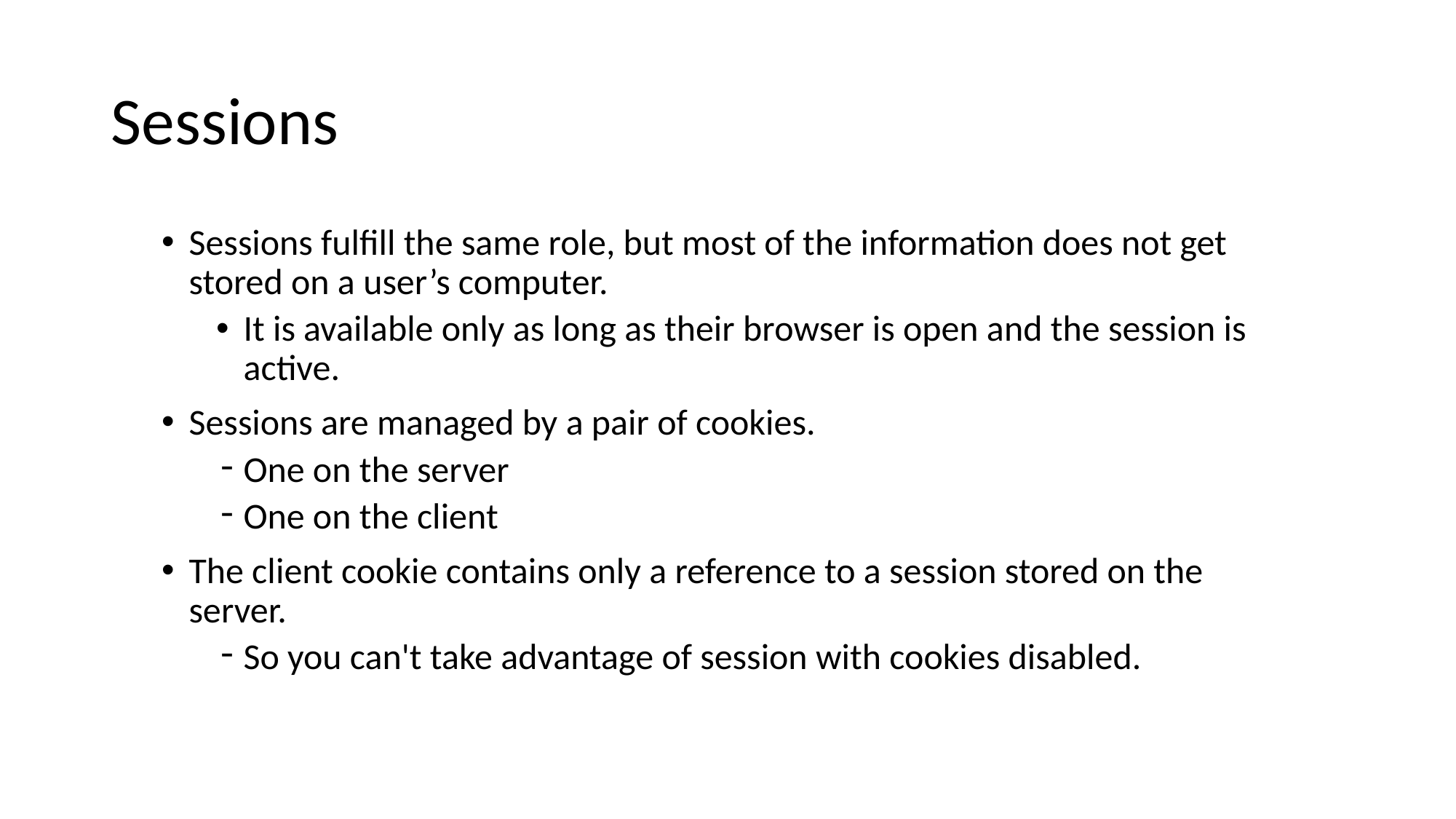

# Sessions
Sessions fulfill the same role, but most of the information does not get stored on a user’s computer.
It is available only as long as their browser is open and the session is active.
Sessions are managed by a pair of cookies.
One on the server
One on the client
The client cookie contains only a reference to a session stored on the server.
So you can't take advantage of session with cookies disabled.